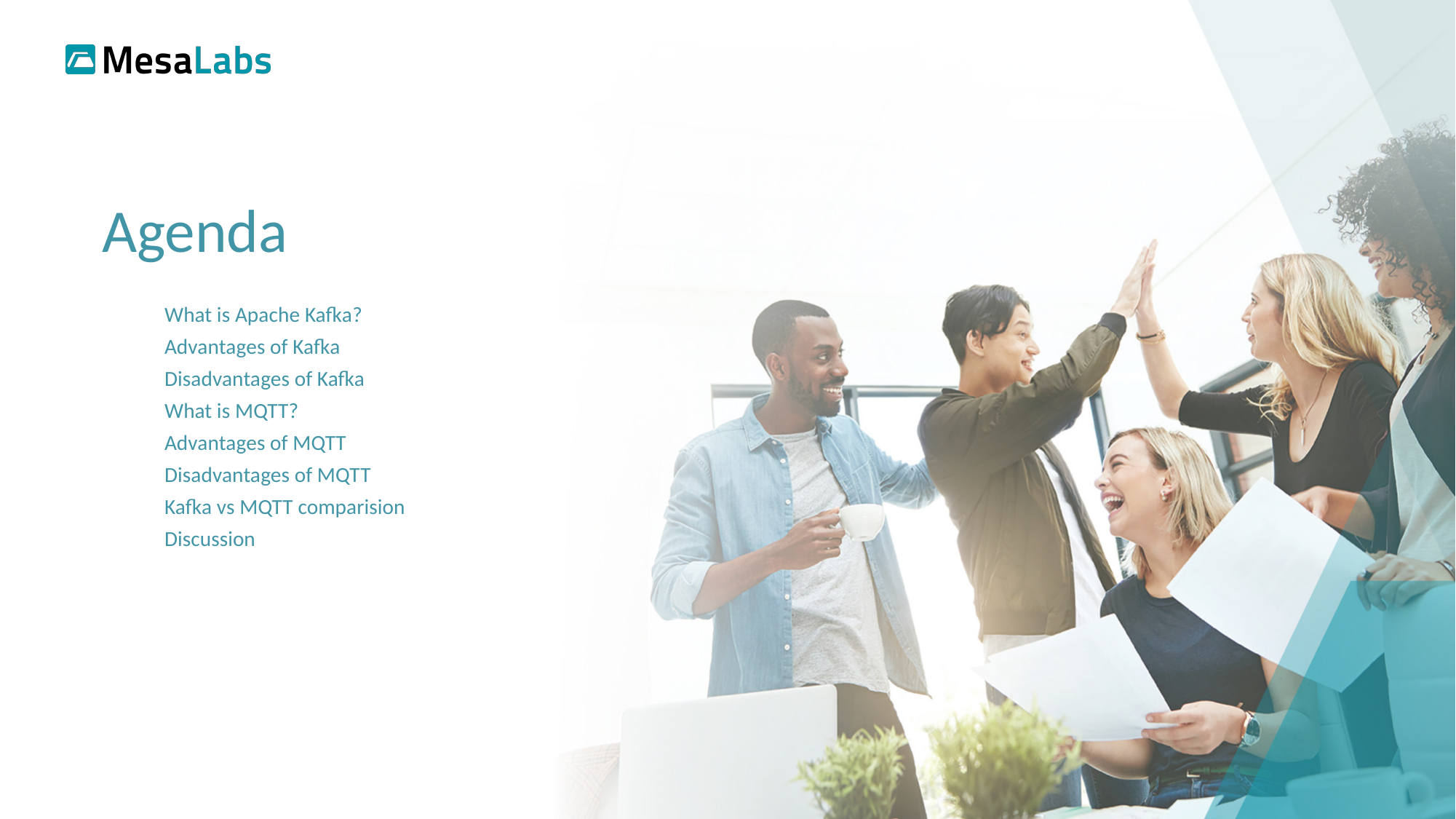

# Agenda
What is Apache Kafka?
Advantages of Kafka
Disadvantages of Kafka
What is MQTT?
Advantages of MQTT
Disadvantages of MQTT
Kafka vs MQTT comparision
Discussion